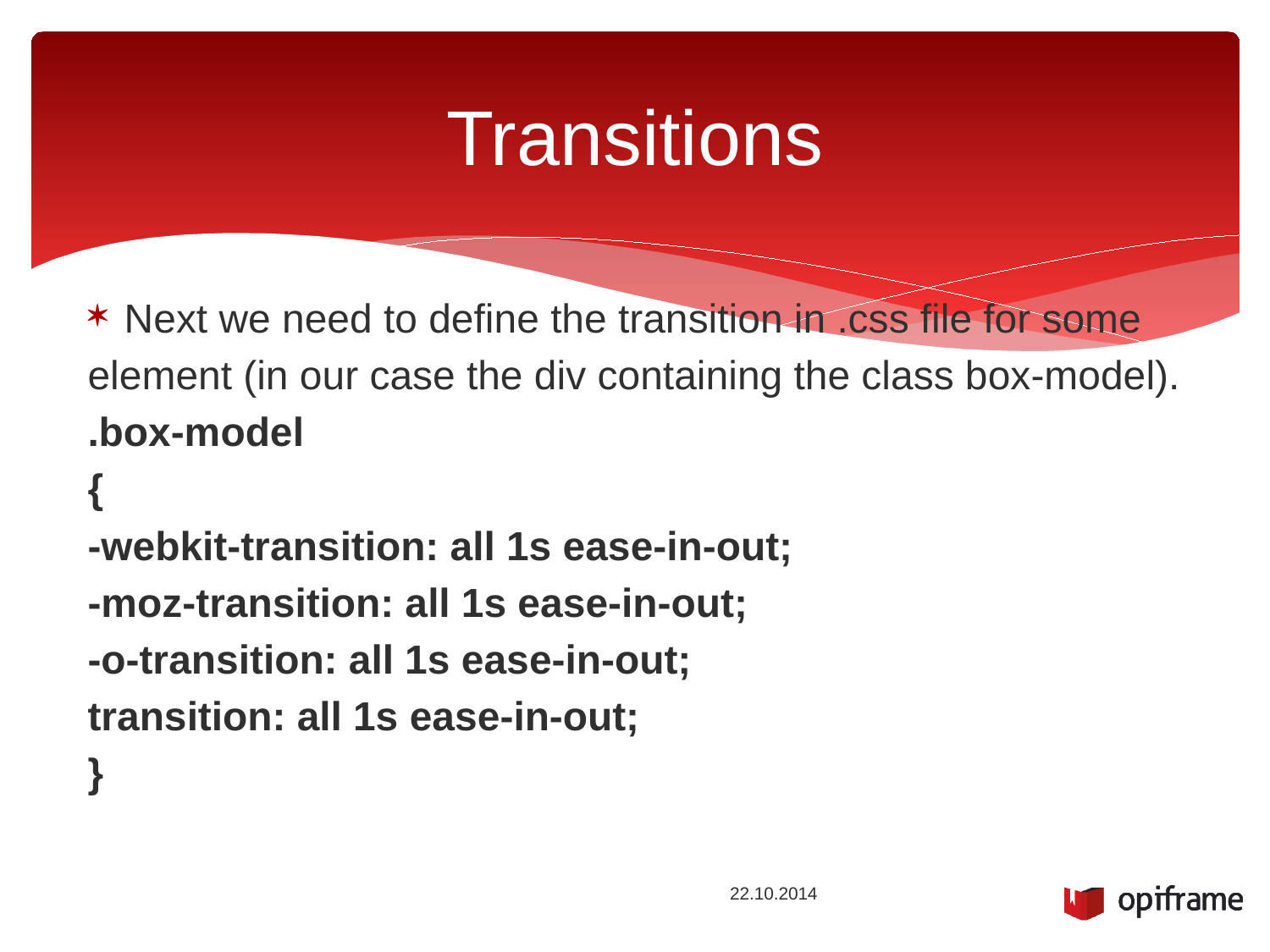

# Transitions
Next we need to define the transition in .css file for some
element (in our case the div containing the class box-model).
.box-model
{
-webkit-transition: all 1s ease-in-out;
-moz-transition: all 1s ease-in-out;
-o-transition: all 1s ease-in-out;
transition: all 1s ease-in-out;
}

22.10.2014